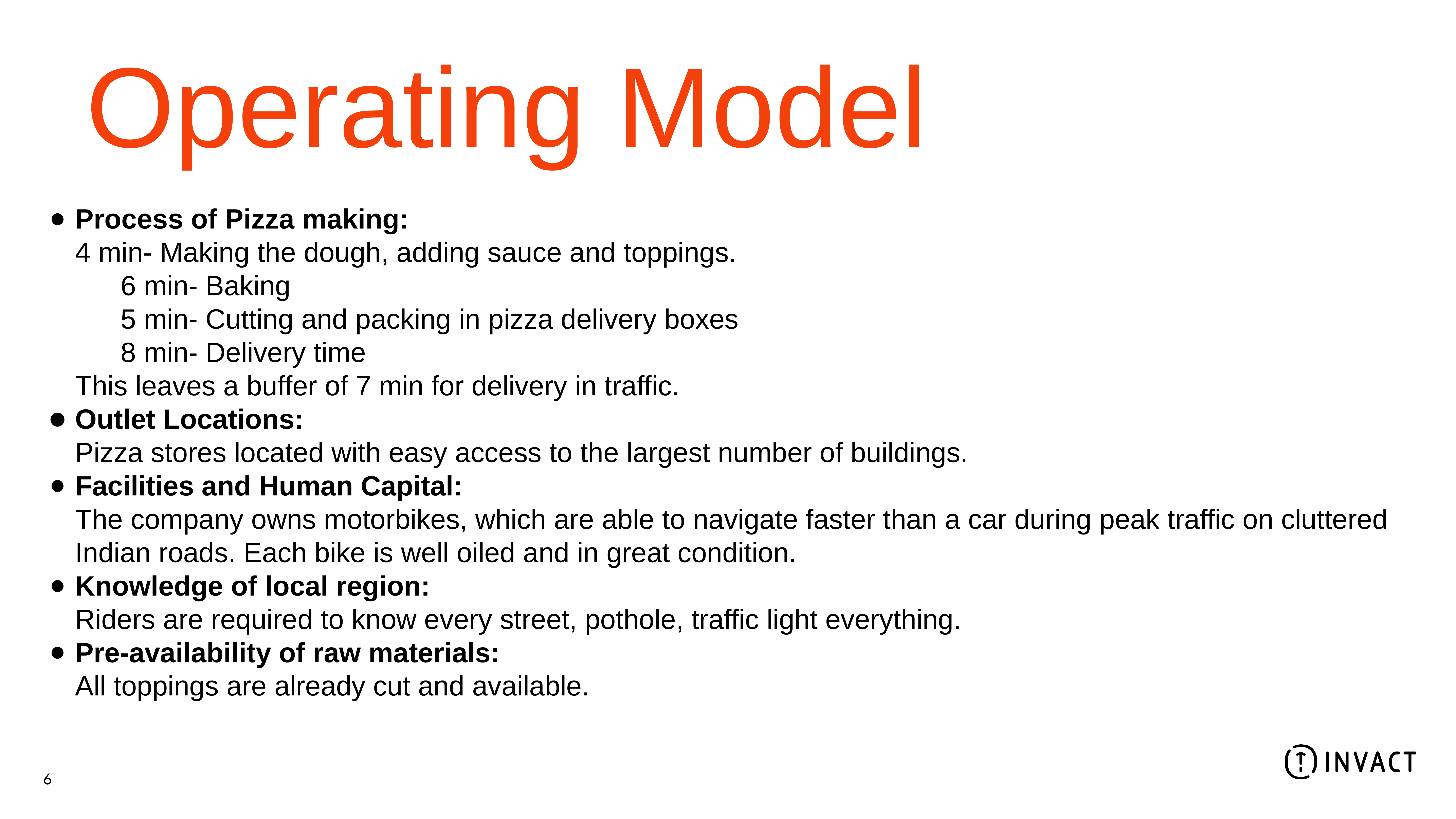

Operating Model

Process of Pizza making:
4 min- Making the dough, adding sauce and toppings.
			6 min- Baking
			5 min- Cutting and packing in pizza delivery boxes
			8 min- Delivery time
This leaves a buffer of 7 min for delivery in traffic.
Outlet Locations:
Pizza stores located with easy access to the largest number of buildings.
Facilities and Human Capital:
The company owns motorbikes, which are able to navigate faster than a car during peak traffic on cluttered Indian roads. Each bike is well oiled and in great condition.
Knowledge of local region:
Riders are required to know every street, pothole, traffic light everything.
Pre-availability of raw materials:
All toppings are already cut and available.
6